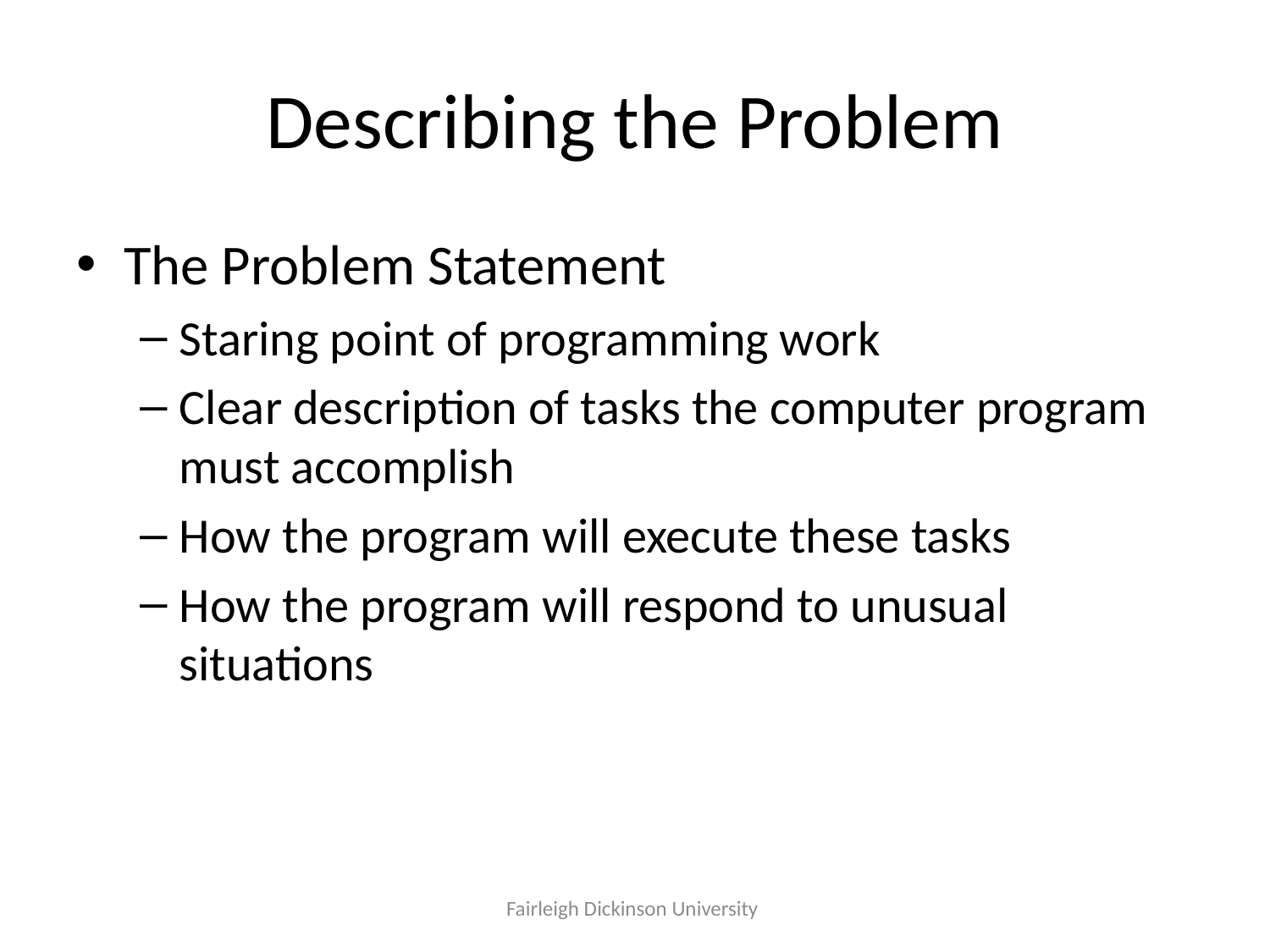

# Describing the Problem
The Problem Statement
Staring point of programming work
Clear description of tasks the computer program must accomplish
How the program will execute these tasks
How the program will respond to unusual situations
Fairleigh Dickinson University